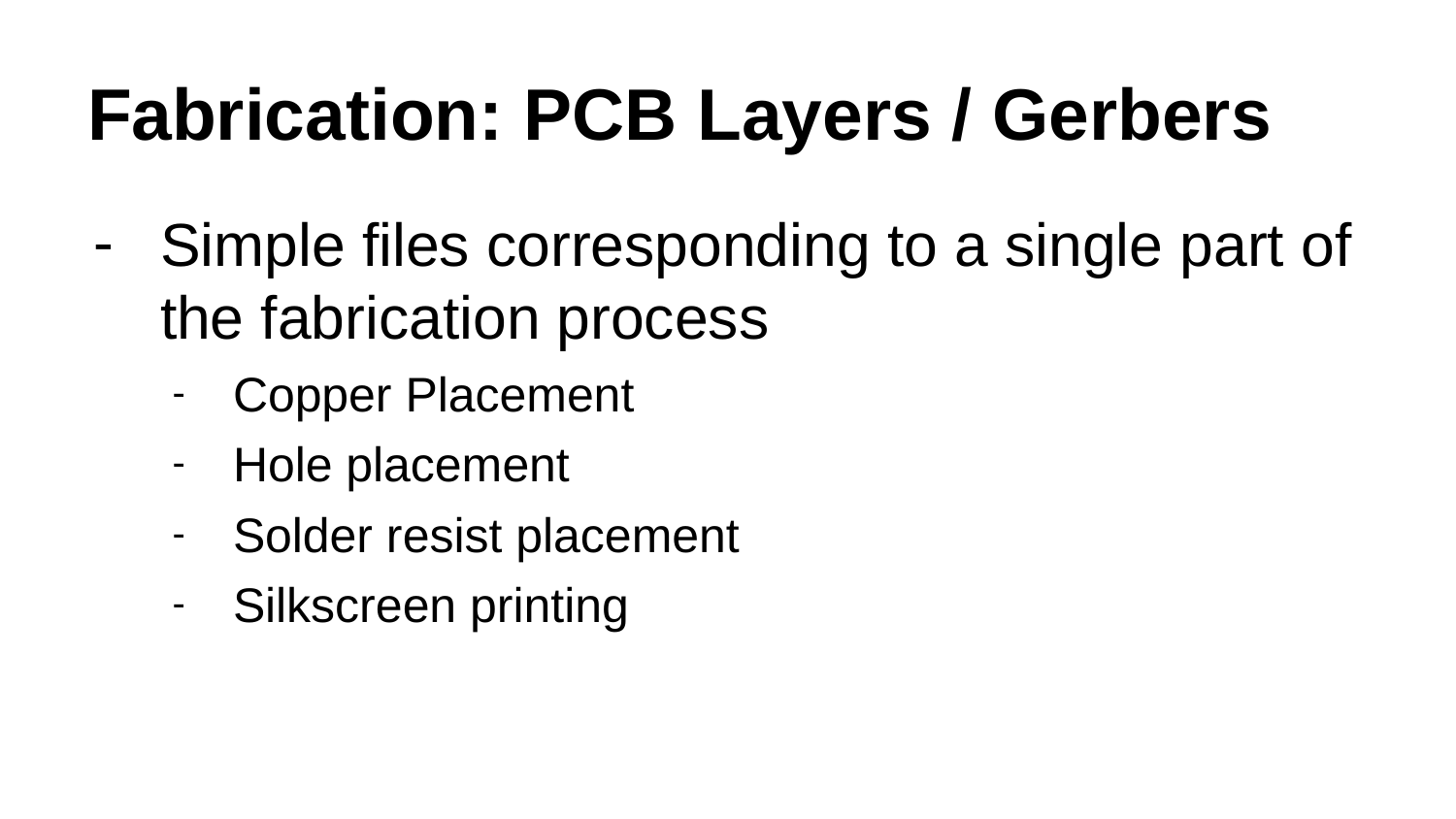

# Fabrication: PCB Layers / Gerbers
Simple files corresponding to a single part of the fabrication process
Copper Placement
Hole placement
Solder resist placement
Silkscreen printing